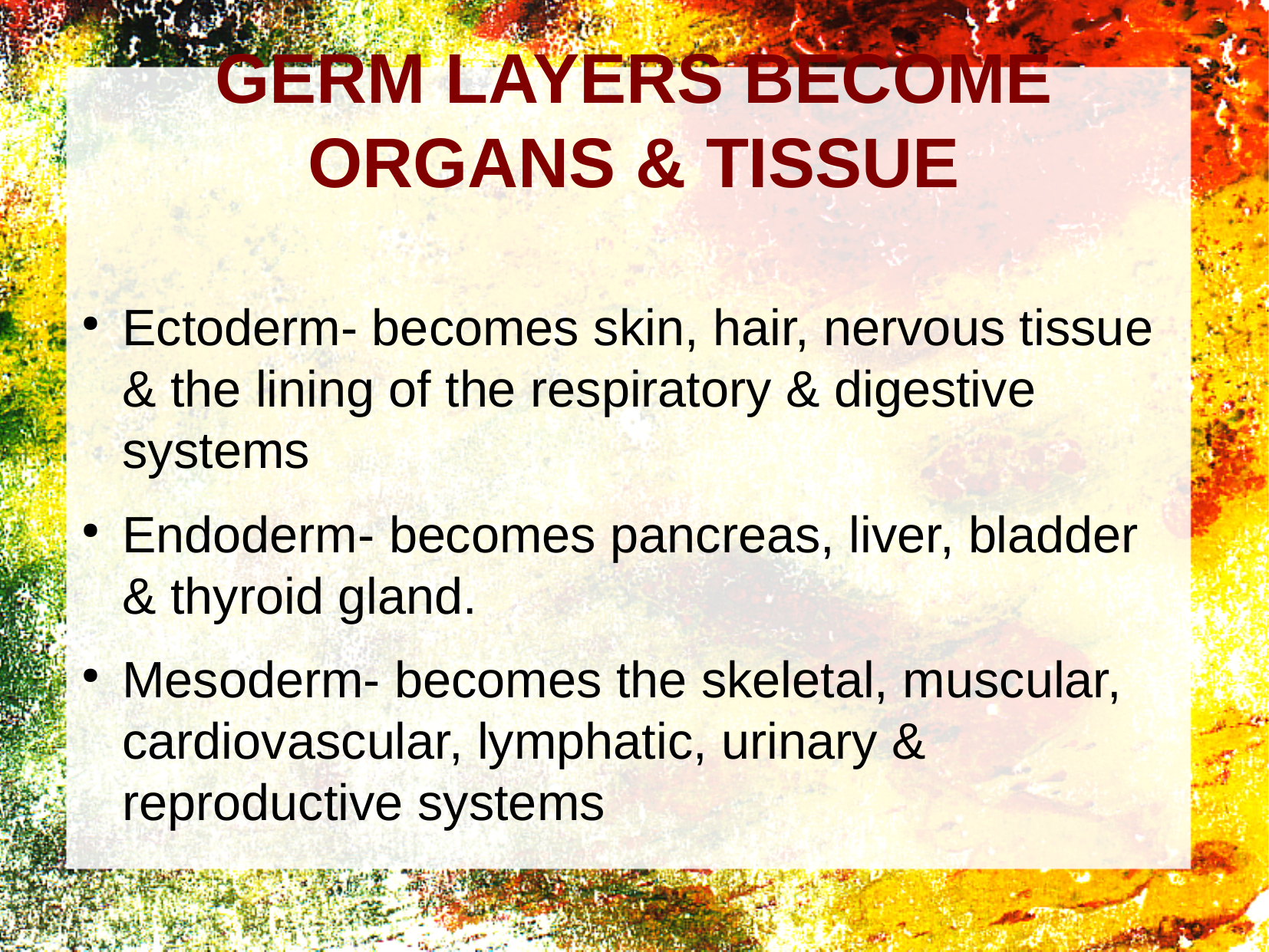

GERM LAYERS BECOME ORGANS & TISSUE
Ectoderm- becomes skin, hair, nervous tissue & the lining of the respiratory & digestive systems
Endoderm- becomes pancreas, liver, bladder & thyroid gland.
Mesoderm- becomes the skeletal, muscular, cardiovascular, lymphatic, urinary & reproductive systems